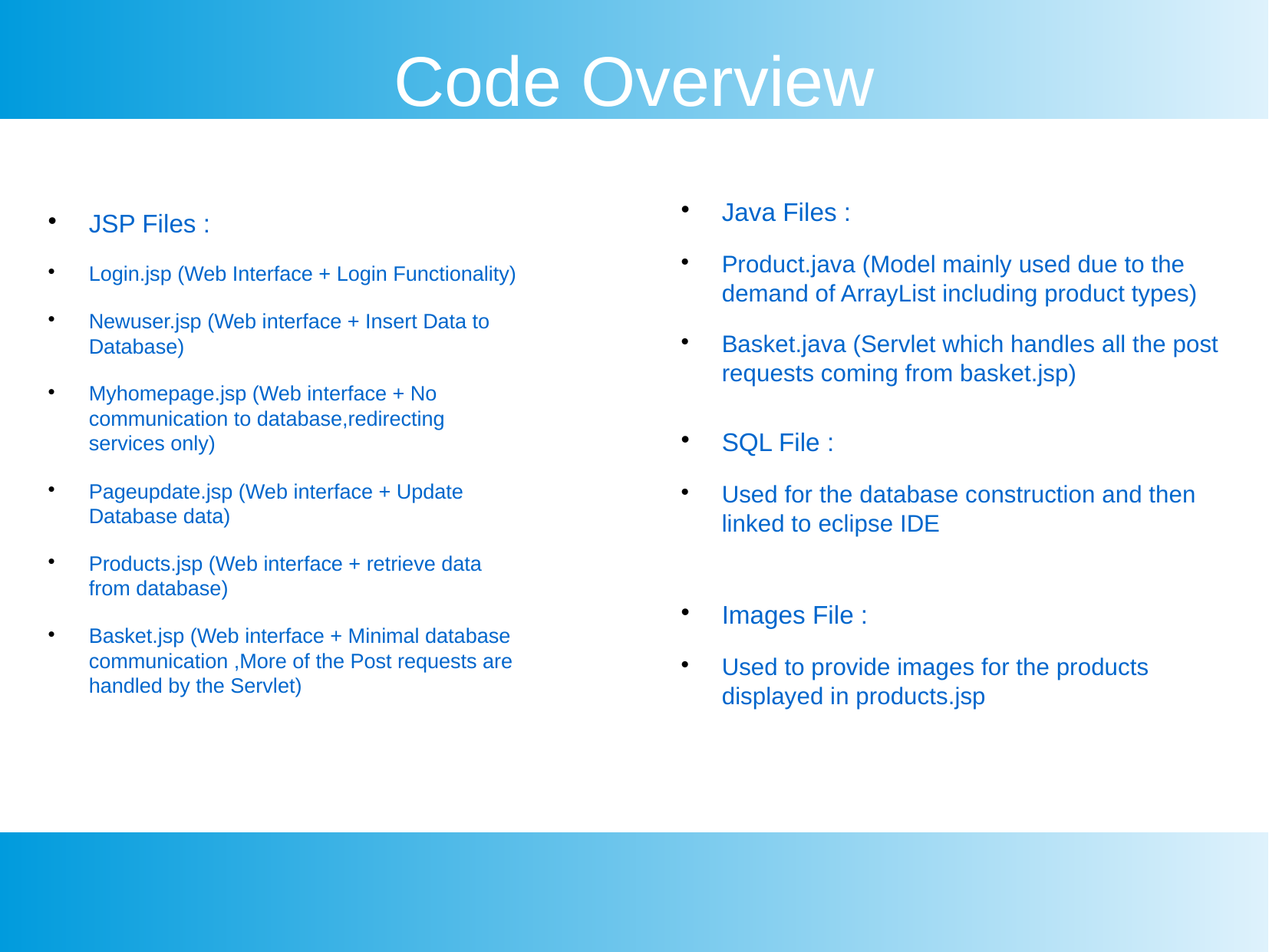

Code Overview
Java Files :
Product.java (Model mainly used due to the demand of ArrayList including product types)
Basket.java (Servlet which handles all the post requests coming from basket.jsp)
JSP Files :
Login.jsp (Web Interface + Login Functionality)
Newuser.jsp (Web interface + Insert Data to Database)
Myhomepage.jsp (Web interface + No communication to database,redirecting services only)
Pageupdate.jsp (Web interface + Update Database data)
Products.jsp (Web interface + retrieve data from database)
Basket.jsp (Web interface + Minimal database communication ,More of the Post requests are handled by the Servlet)
SQL File :
Used for the database construction and then linked to eclipse IDE
Images File :
Used to provide images for the products displayed in products.jsp